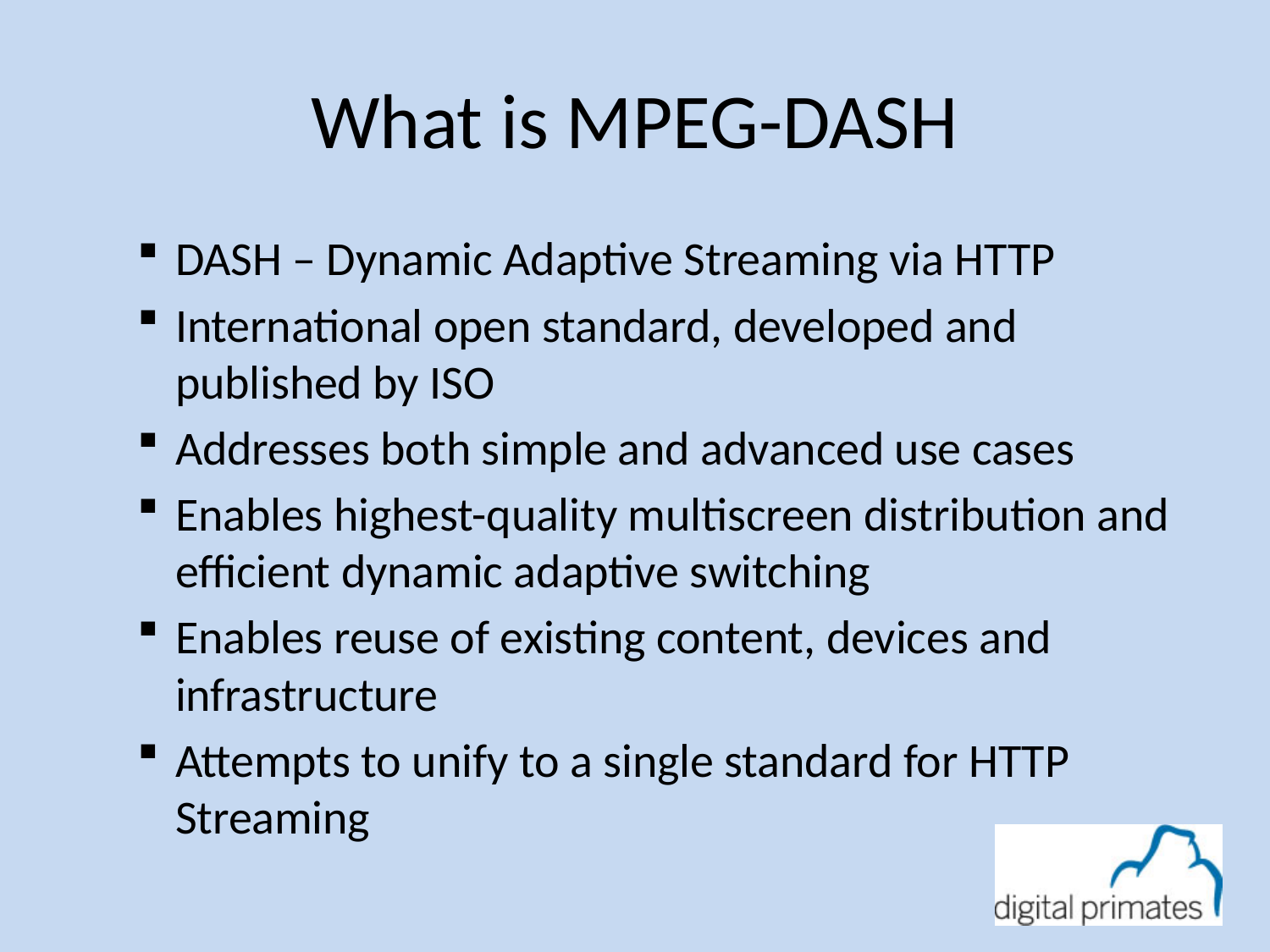

# What is MPEG-DASH
DASH – Dynamic Adaptive Streaming via HTTP
International open standard, developed and published by ISO
Addresses both simple and advanced use cases
Enables highest-quality multiscreen distribution and efficient dynamic adaptive switching
Enables reuse of existing content, devices and infrastructure
Attempts to unify to a single standard for HTTP Streaming